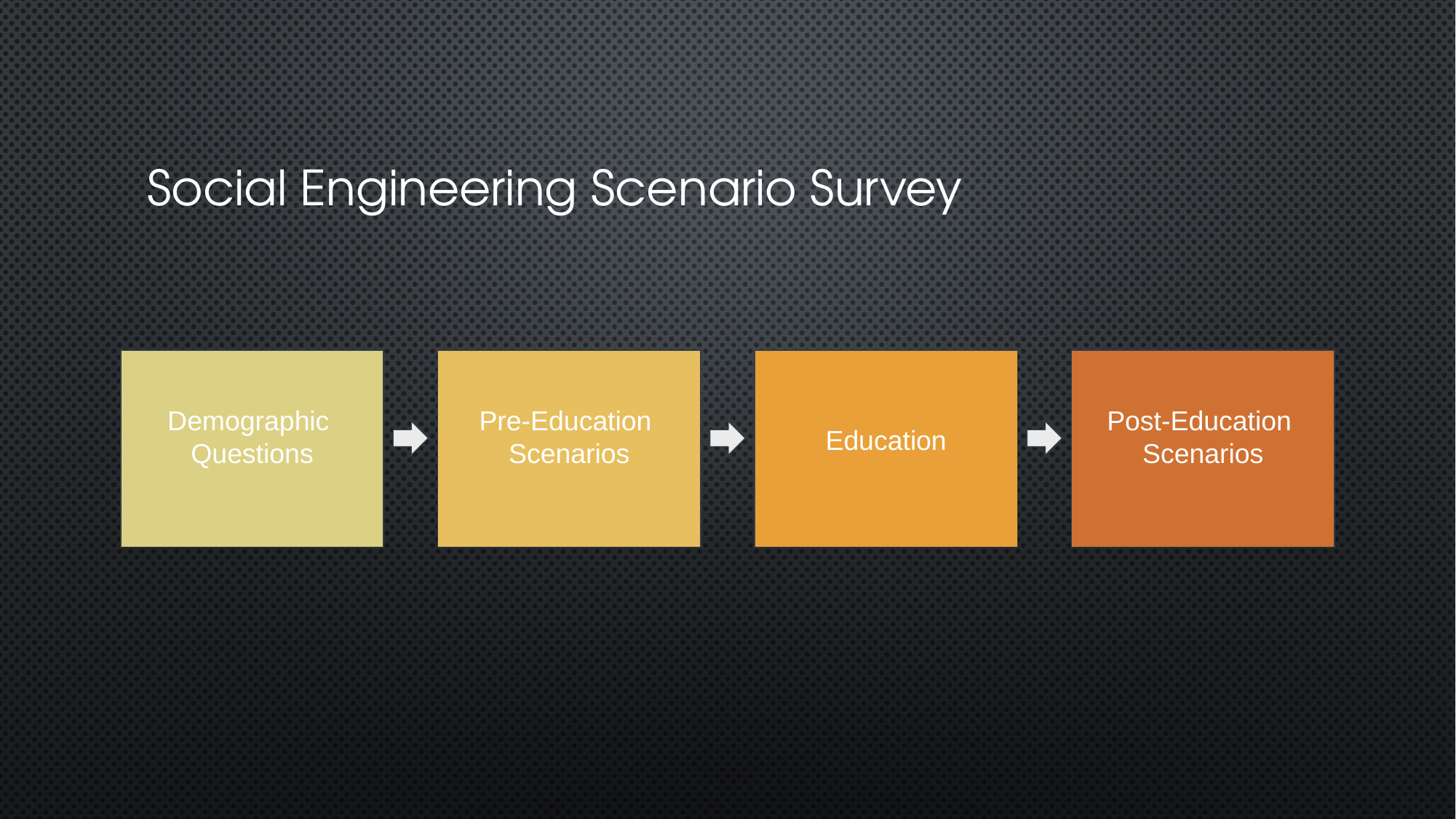

# Social Engineering Scenario Survey
Demographic
Questions

Pre-Education
Scenarios

Education

Post-Education
Scenarios